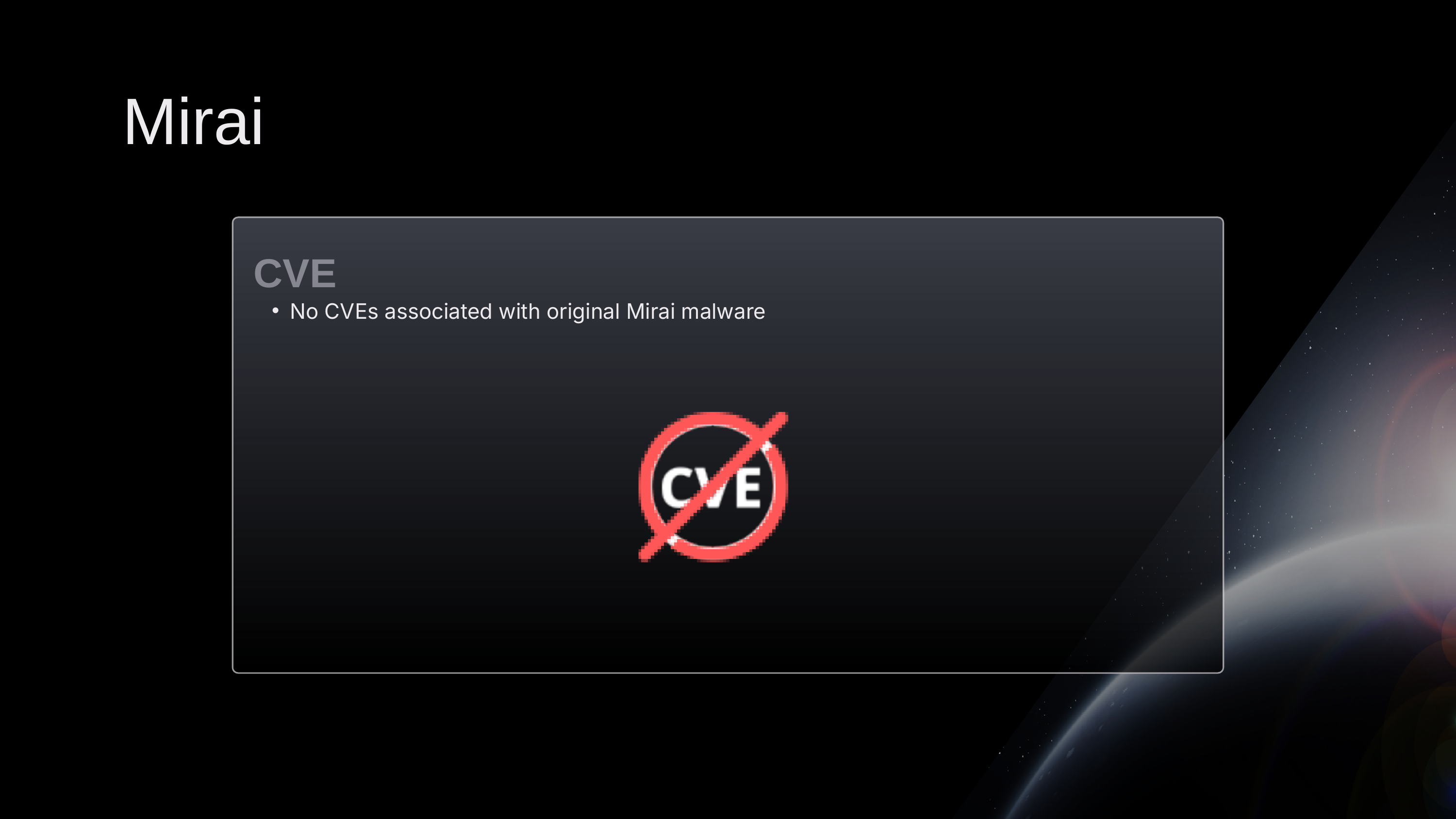

Mirai

CVE

No CVEs associated with original Mirai malware